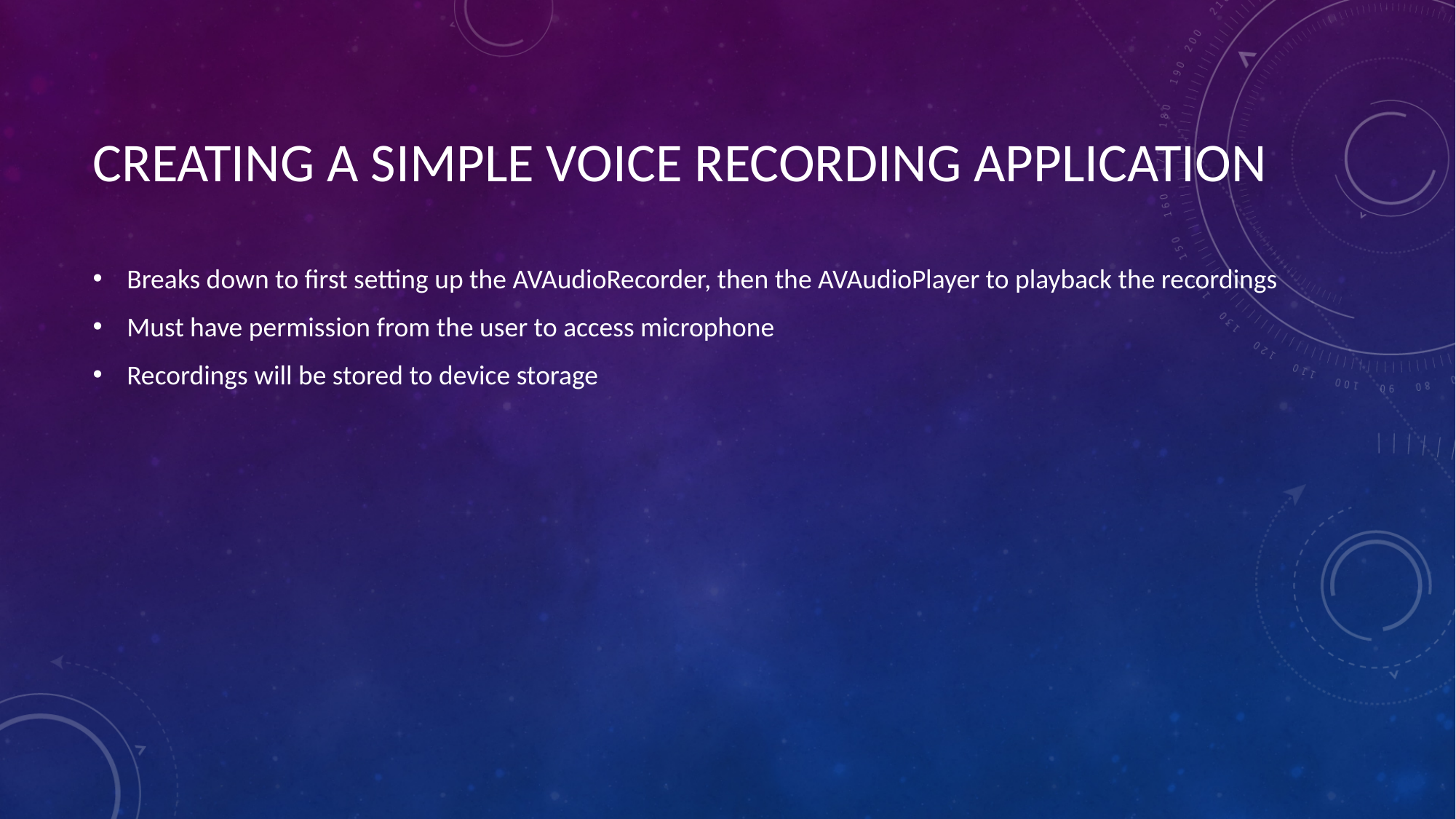

# Creating a simple voice recording application
Breaks down to first setting up the AVAudioRecorder, then the AVAudioPlayer to playback the recordings
Must have permission from the user to access microphone
Recordings will be stored to device storage